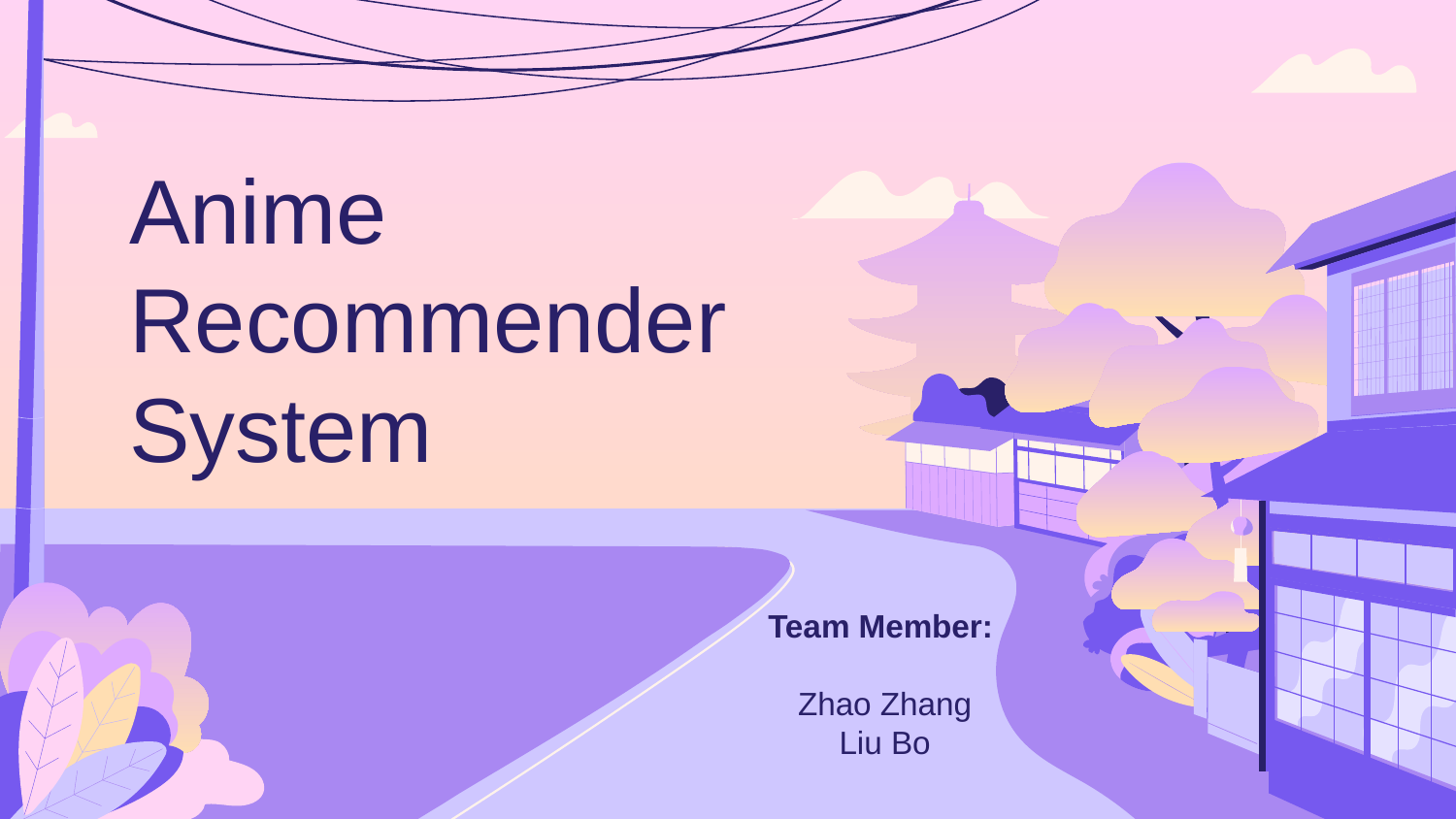

# Anime Recommender
System
Team Member:

Zhao Zhang
Liu Bo